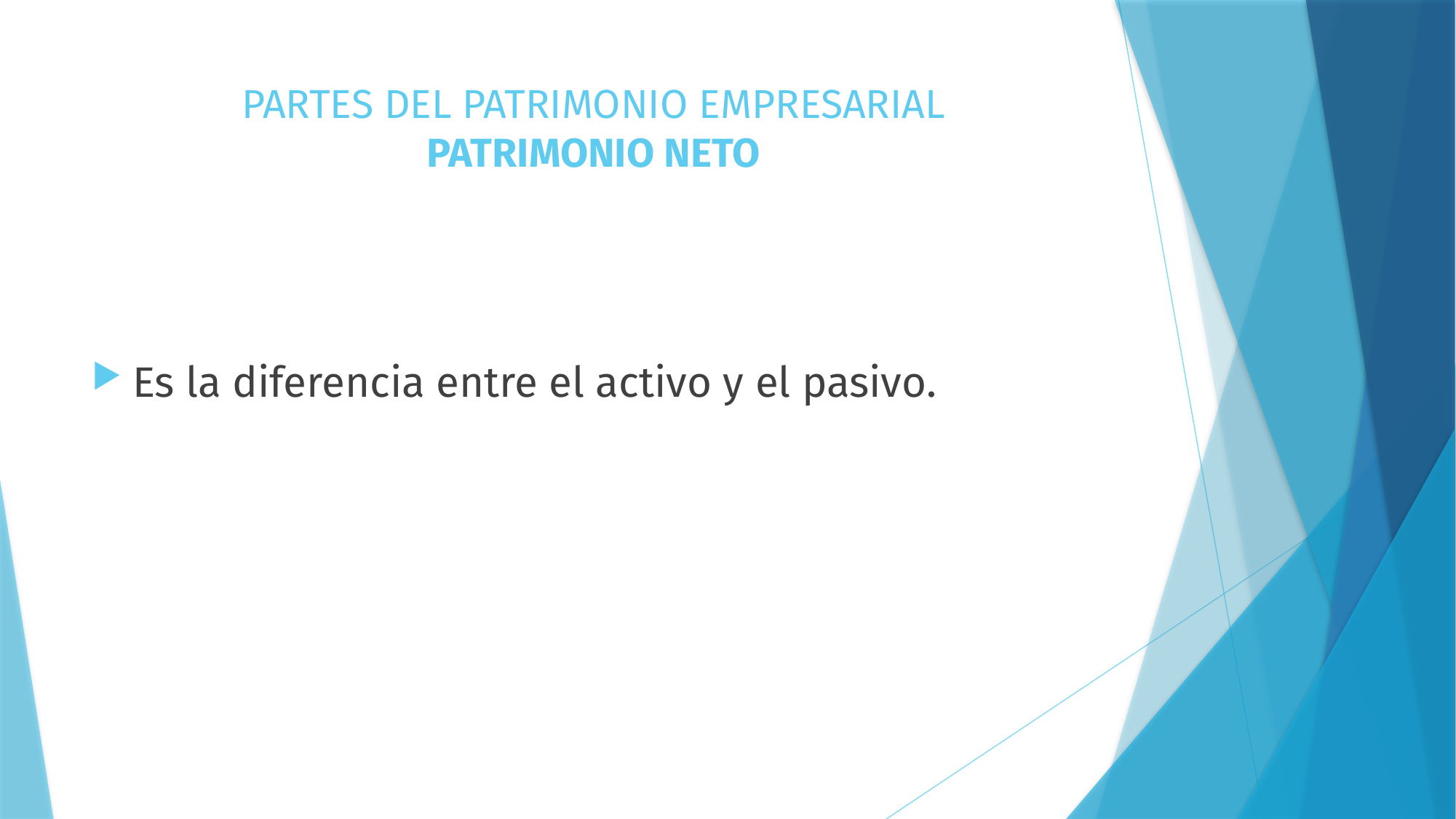

# PARTES DEL PATRIMONIO EMPRESARIAL PATRIMONIO NETO

Es la diferencia entre el activo y el pasivo.